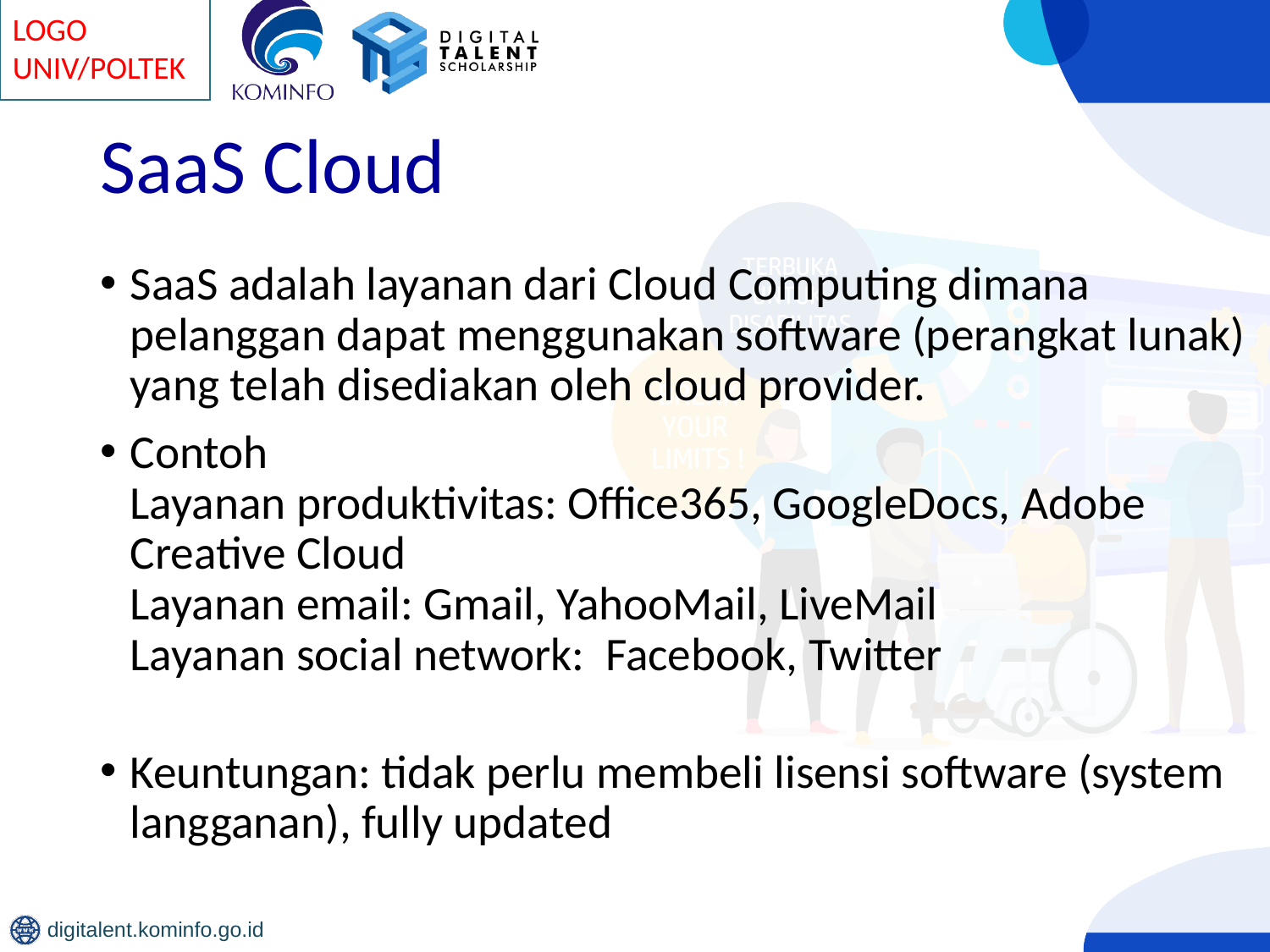

# SaaS Cloud
SaaS adalah layanan dari Cloud Computing dimana pelanggan dapat menggunakan software (perangkat lunak) yang telah disediakan oleh cloud provider.
Contoh
Layanan produktivitas: Office365, GoogleDocs, Adobe Creative Cloud
Layanan email: Gmail, YahooMail, LiveMail
Layanan social network:  Facebook, Twitter
Keuntungan: tidak perlu membeli lisensi software (system langganan), fully updated